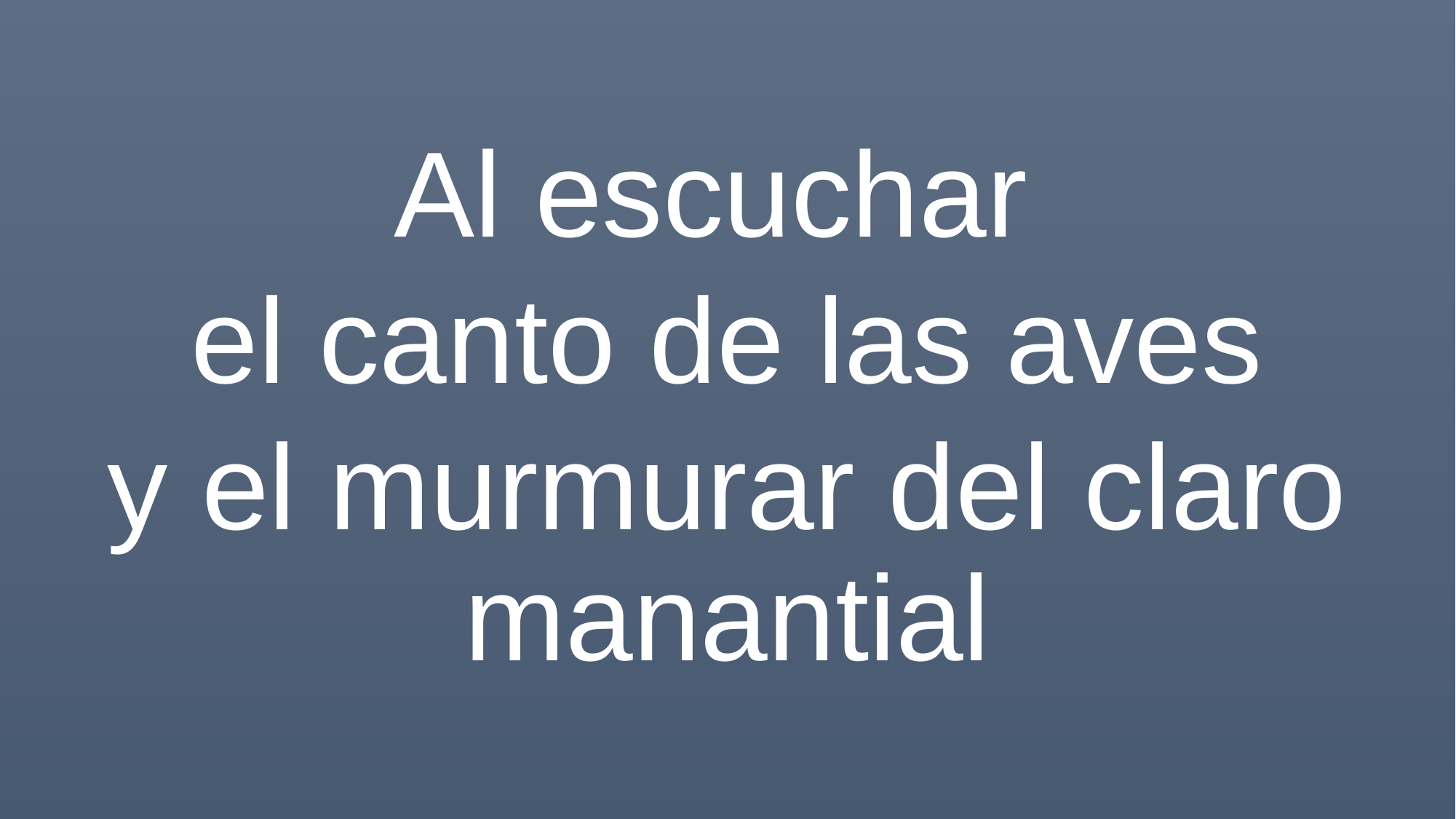

Al escuchar
el canto de las aves
y el murmurar del claro manantial